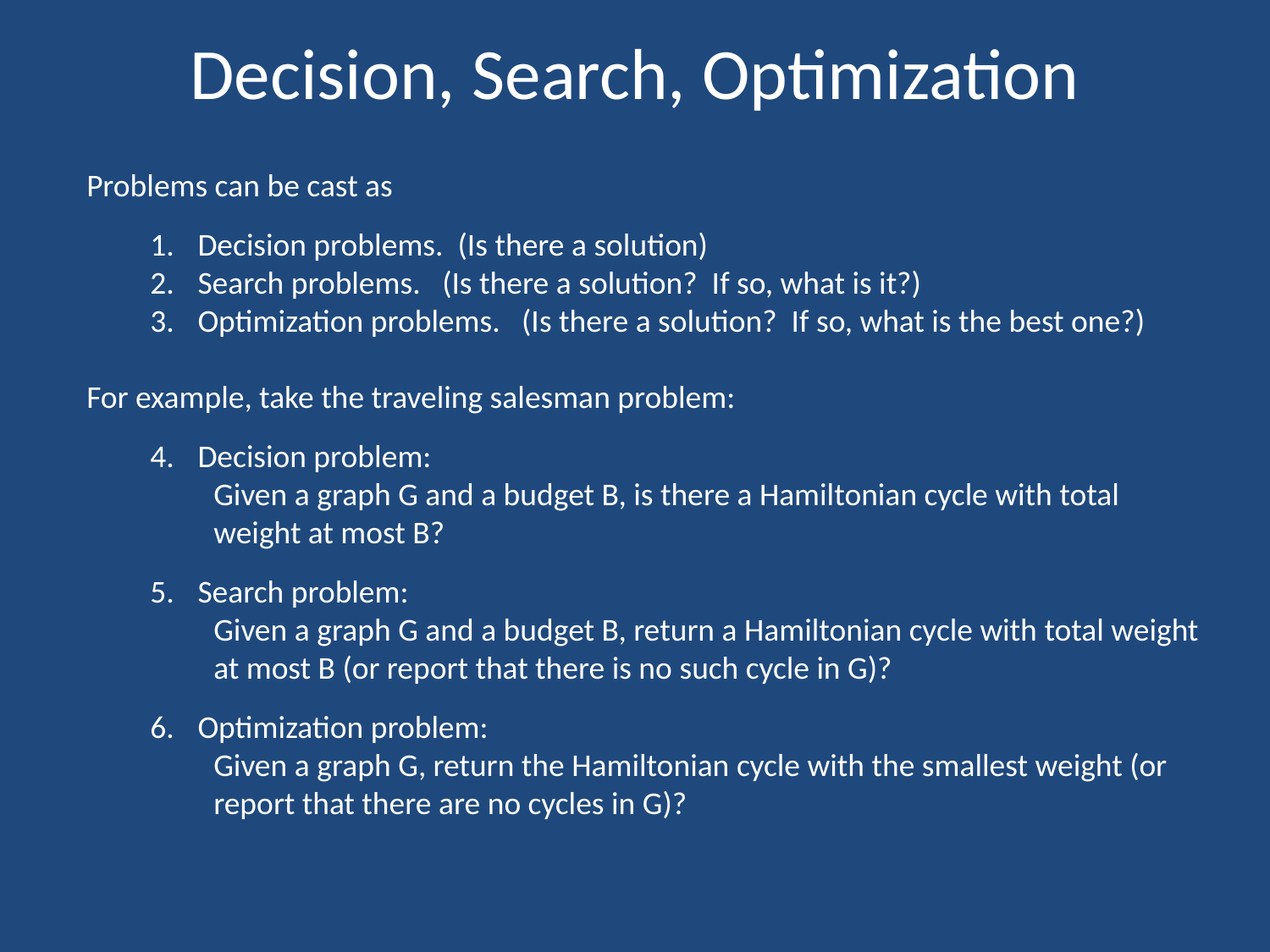

# Decision, Search, Optimization
Problems can be cast as
Decision problems.  (Is there a solution)
Search problems.   (Is there a solution?  If so, what is it?)
Optimization problems.   (Is there a solution?  If so, what is the best one?)

For example, take the traveling salesman problem:

Decision problem:
Given a graph G and a budget B, is there a Hamiltonian cycle with total weight at most B?
Search problem:
Given a graph G and a budget B, return a Hamiltonian cycle with total weight at most B (or report that there is no such cycle in G)?
Optimization problem:
Given a graph G, return the Hamiltonian cycle with the smallest weight (or report that there are no cycles in G)?